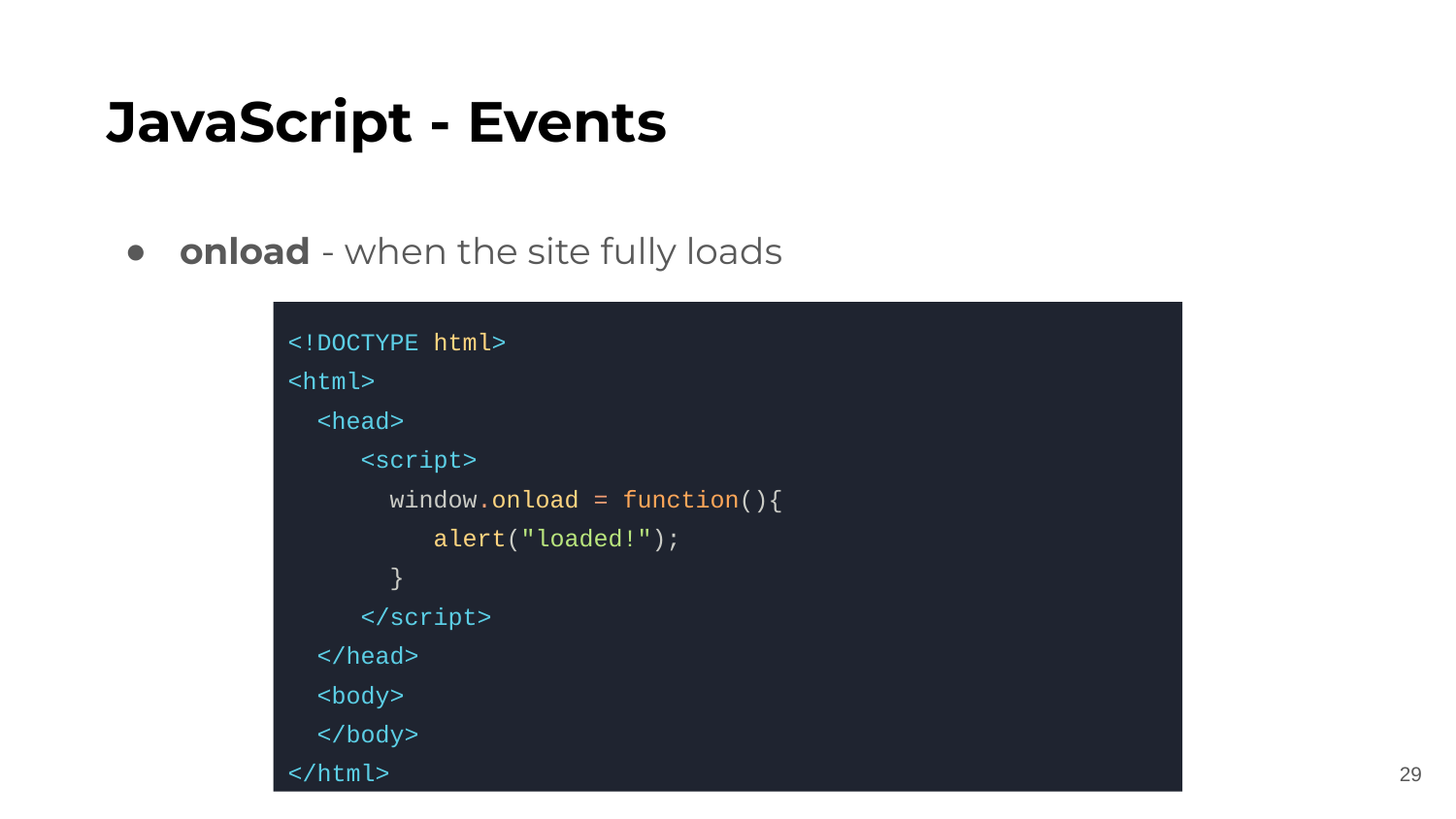

# JavaScript - Events
onload - when the site fully loads

<!DOCTYPE html>
<html>
  <head>
     <script>
       window.onload = function(){
          alert("loaded!");
       }
     </script>
  </head>
  <body>
  </body>
</html>

29